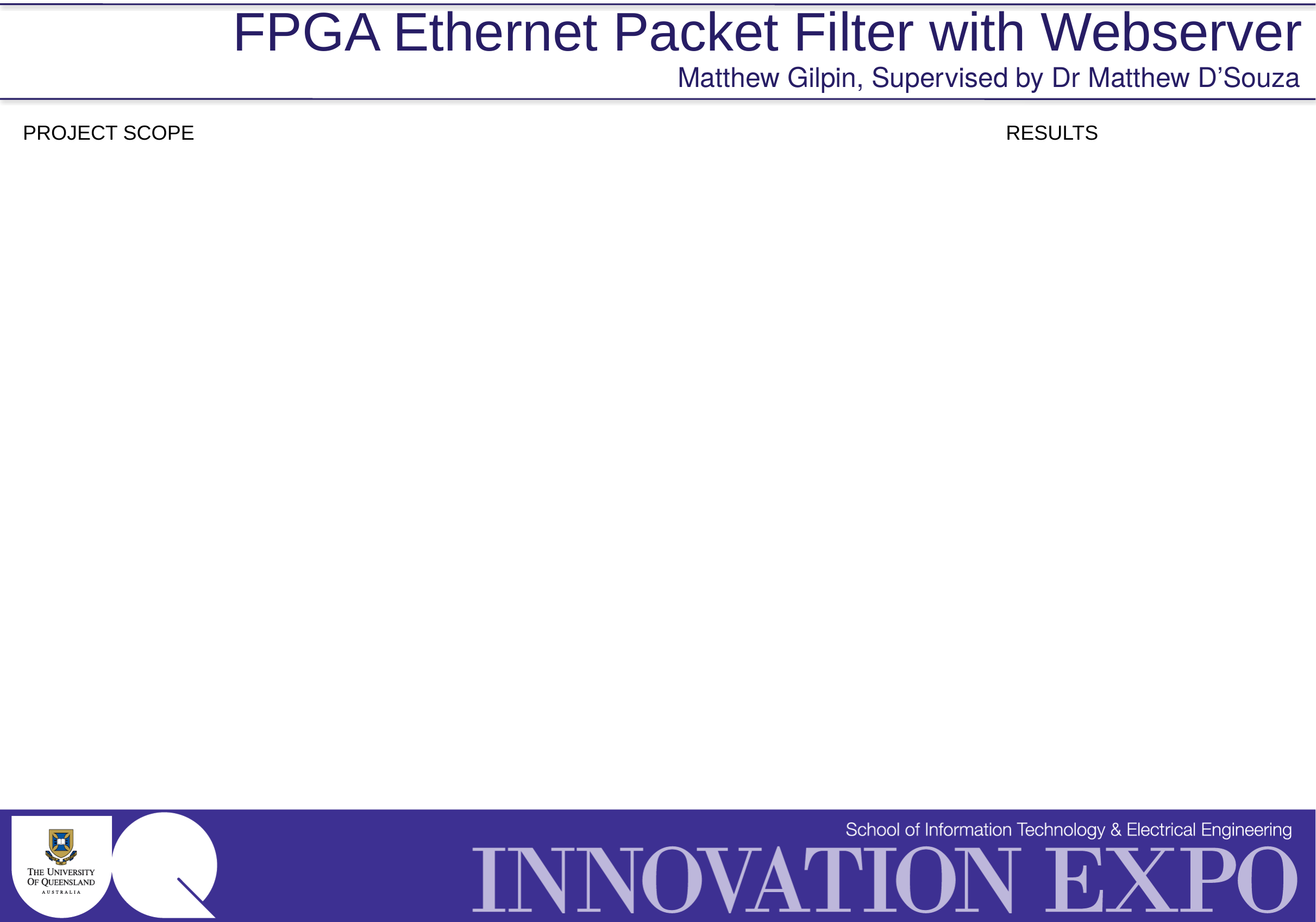

# FPGA Ethernet Packet Filter with Webserver
Matthew Gilpin, Supervised by Dr Matthew D’Souza
PROJECT SCOPE

RESULTS